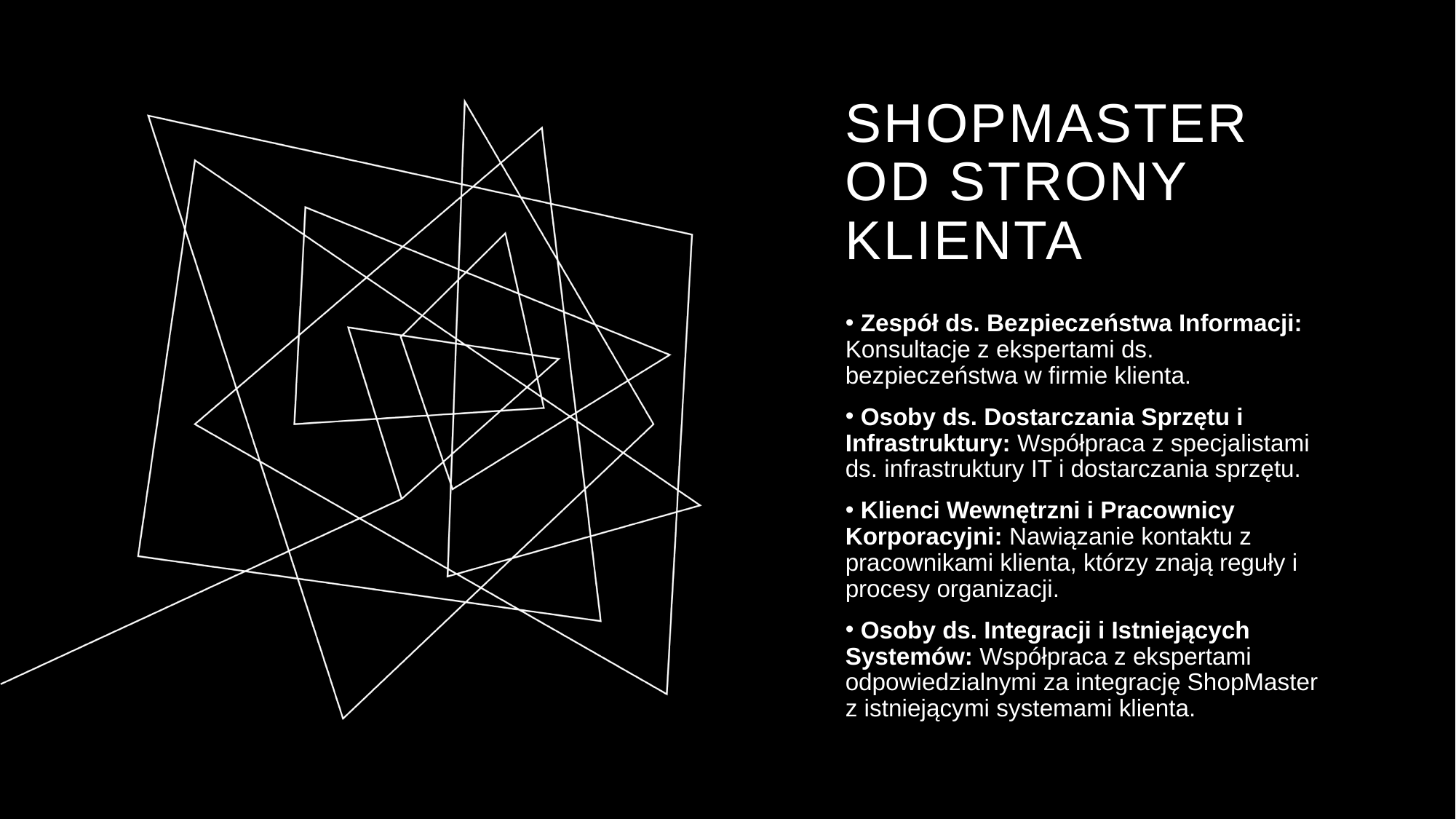

# ShopMaster od strony klienta
 Zespół ds. Bezpieczeństwa Informacji: Konsultacje z ekspertami ds. bezpieczeństwa w firmie klienta.
 Osoby ds. Dostarczania Sprzętu i Infrastruktury: Współpraca z specjalistami ds. infrastruktury IT i dostarczania sprzętu.
 Klienci Wewnętrzni i Pracownicy Korporacyjni: Nawiązanie kontaktu z pracownikami klienta, którzy znają reguły i procesy organizacji.
 Osoby ds. Integracji i Istniejących Systemów: Współpraca z ekspertami odpowiedzialnymi za integrację ShopMaster z istniejącymi systemami klienta.